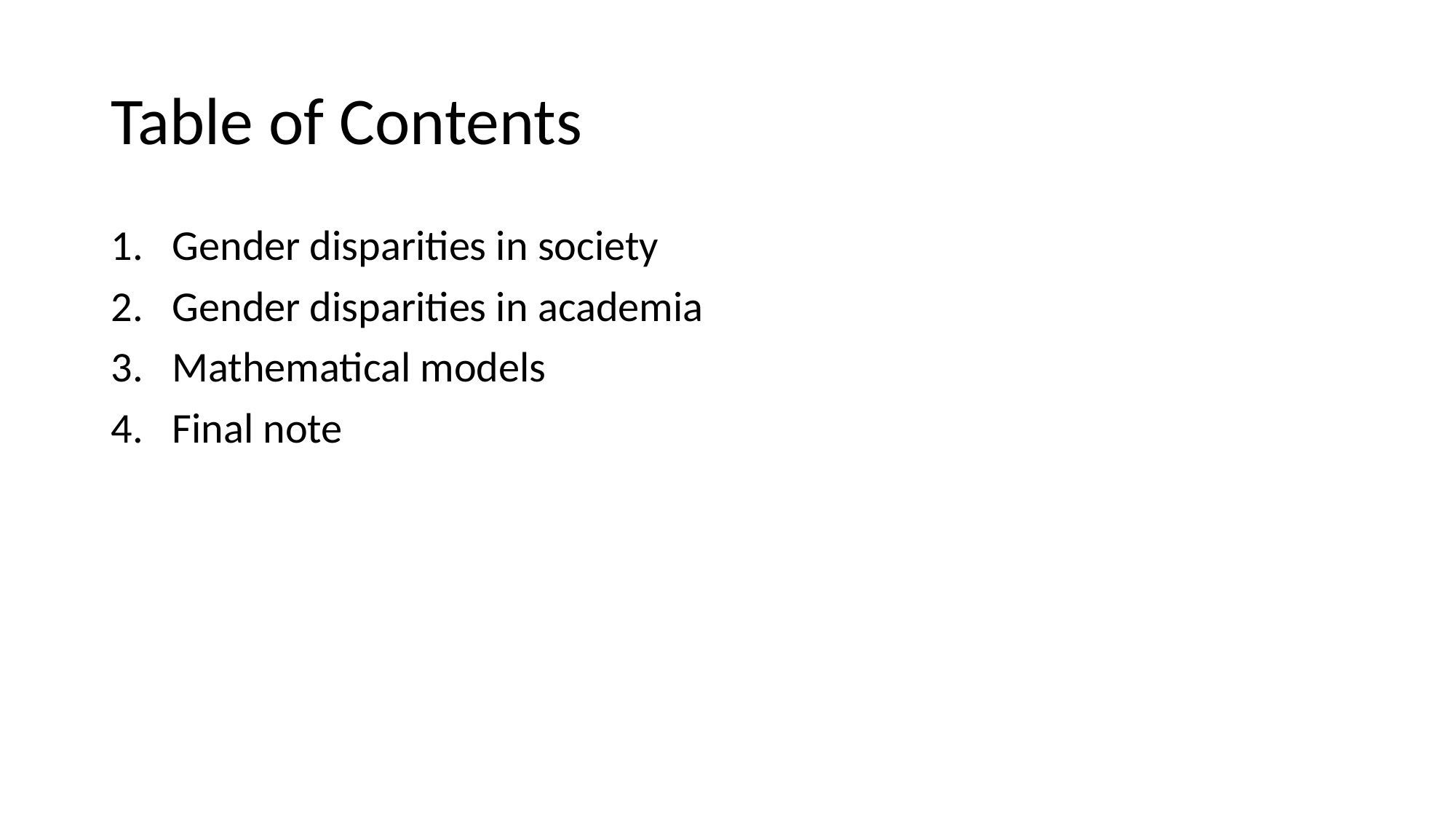

# Table of Contents
Gender disparities in society
Gender disparities in academia
Mathematical models
Final note